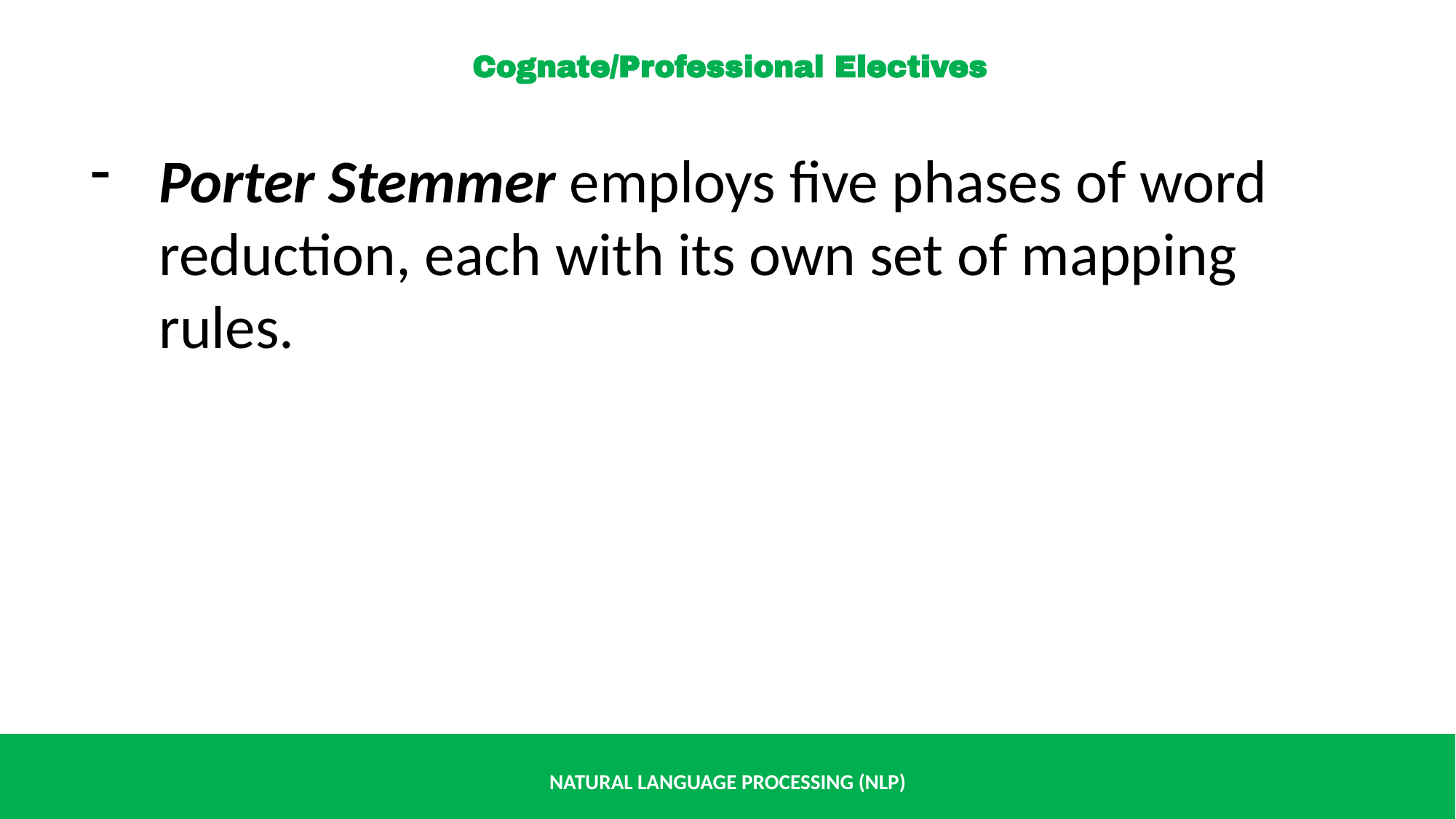

Porter Stemmer employs five phases of word reduction, each with its own set of mapping rules.